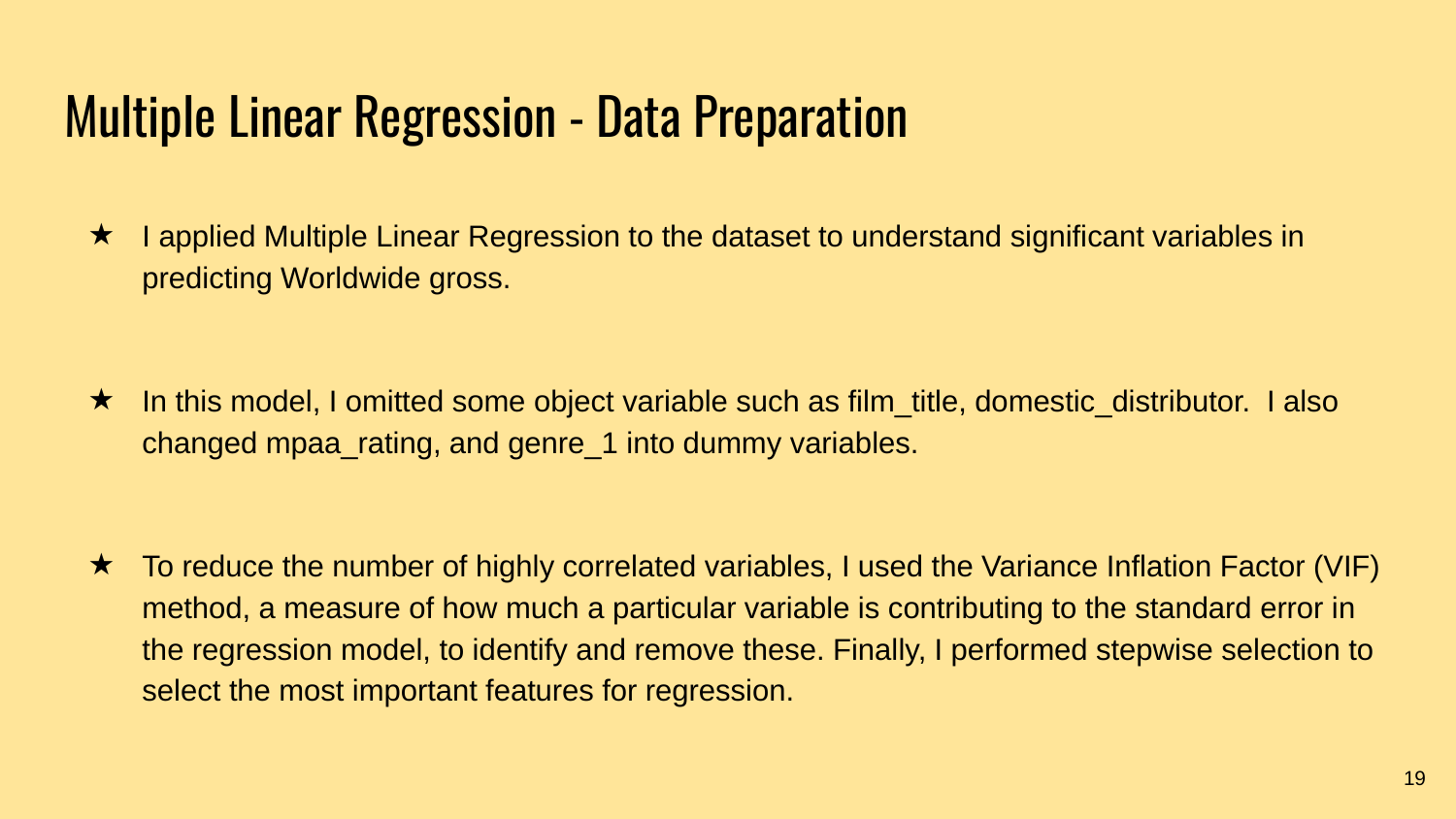

# Multiple Linear Regression - Data Preparation
I applied Multiple Linear Regression to the dataset to understand significant variables in predicting Worldwide gross.

In this model, I omitted some object variable such as film_title, domestic_distributor.  I also changed mpaa_rating, and genre_1 into dummy variables.

To reduce the number of highly correlated variables, I used the Variance Inflation Factor (VIF) method, a measure of how much a particular variable is contributing to the standard error in the regression model, to identify and remove these. Finally, I performed stepwise selection to select the most important features for regression.

19